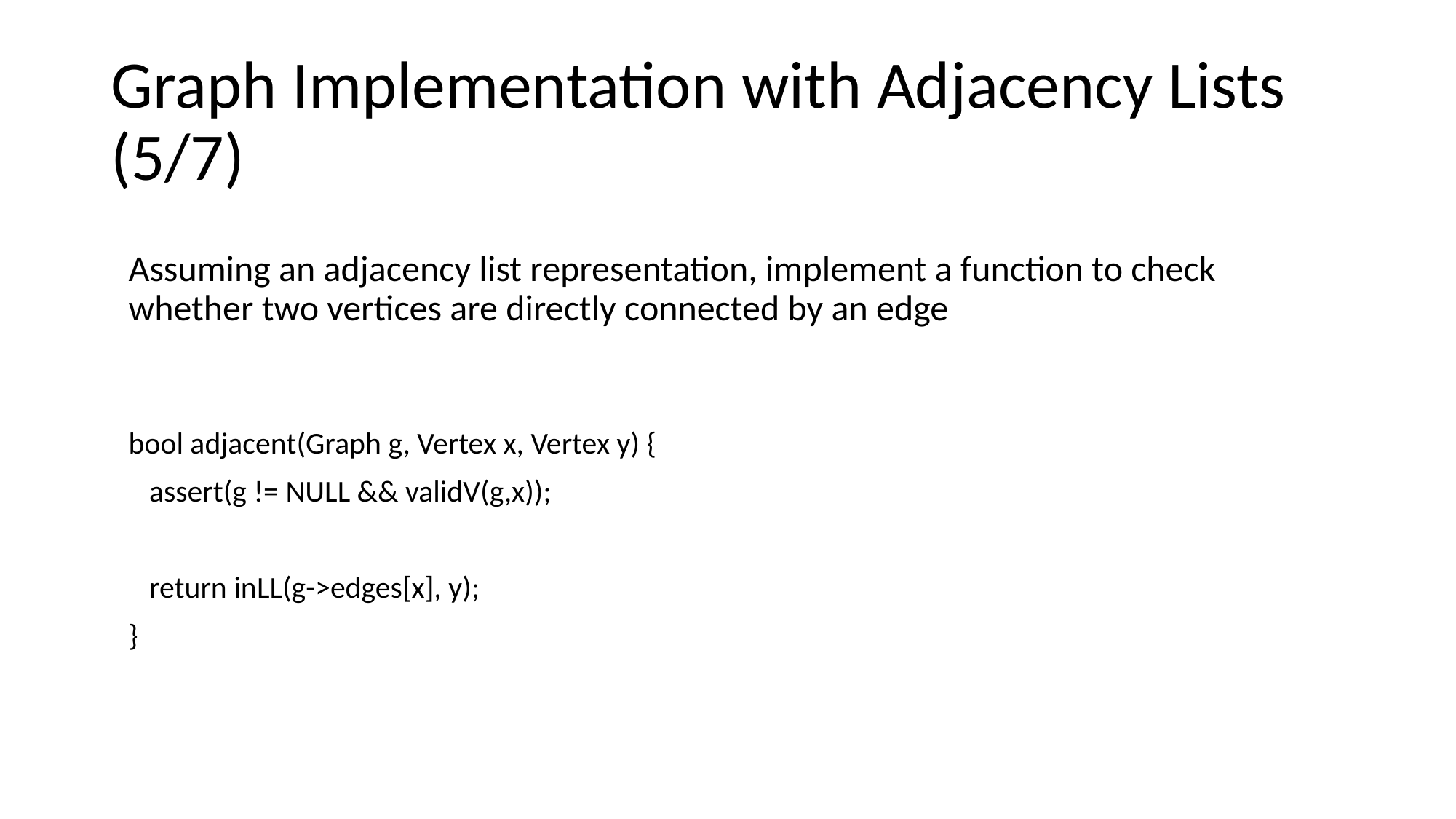

# Graph Implementation with Adjacency Lists (5/7)
Assuming an adjacency list representation, implement a function to check whether two vertices are directly connected by an edge

bool adjacent(Graph g, Vertex x, Vertex y) {
   assert(g != NULL && validV(g,x));

   return inLL(g->edges[x], y);
}